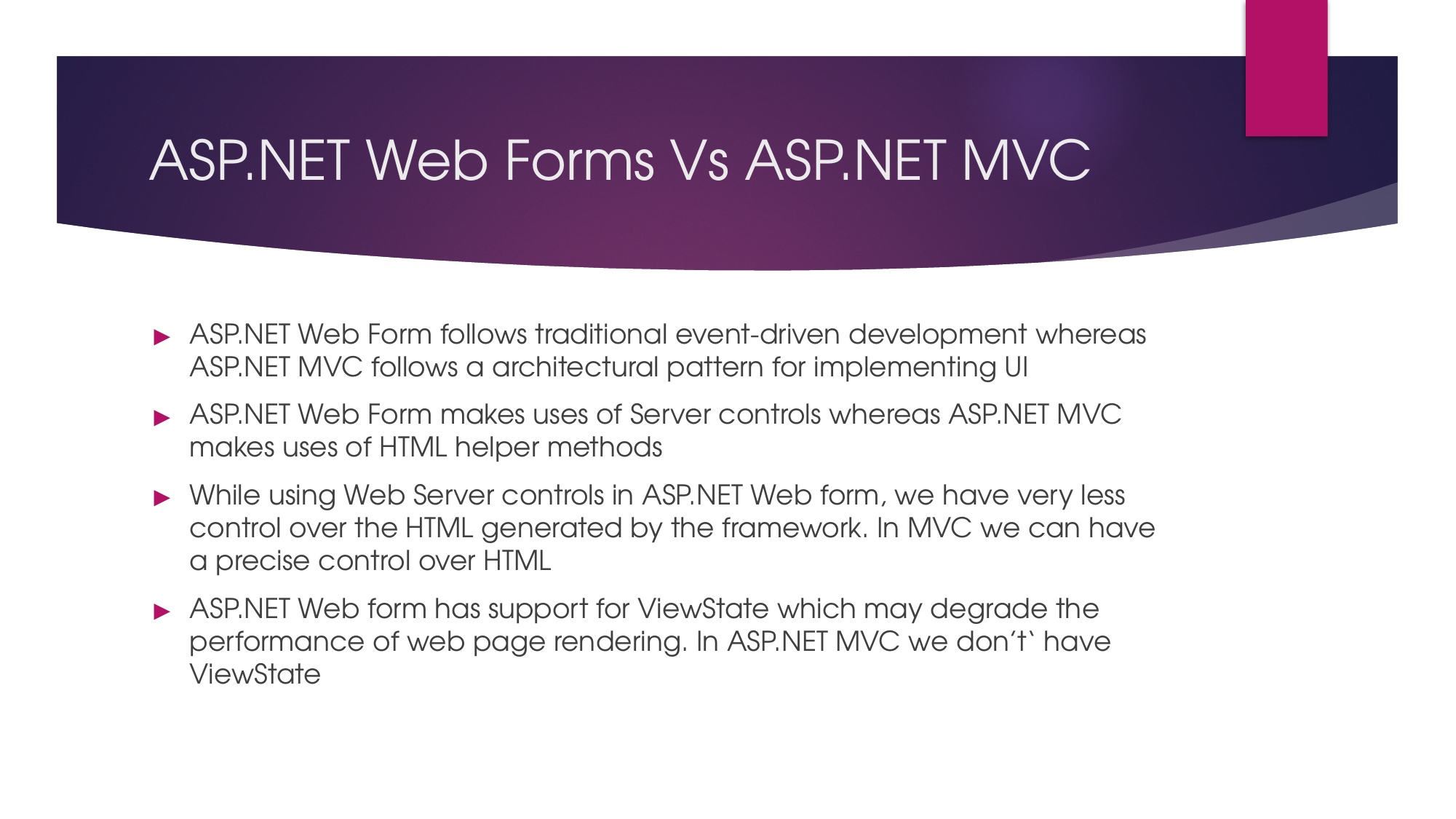

# ASP.NET Web Forms Vs ASP.NET MVC
ASP.NET Web Form follows traditional event-driven development whereas ASP.NET MVC follows a architectural pattern for implementing UI
ASP.NET Web Form makes uses of Server controls whereas ASP.NET MVC makes uses of HTML helper methods
While using Web Server controls in ASP.NET Web form, we have very less control over the HTML generated by the framework. In MVC we can have a precise control over HTML
ASP.NET Web form has support for ViewState which may degrade the performance of web page rendering. In ASP.NET MVC we don’t‘ have ViewState